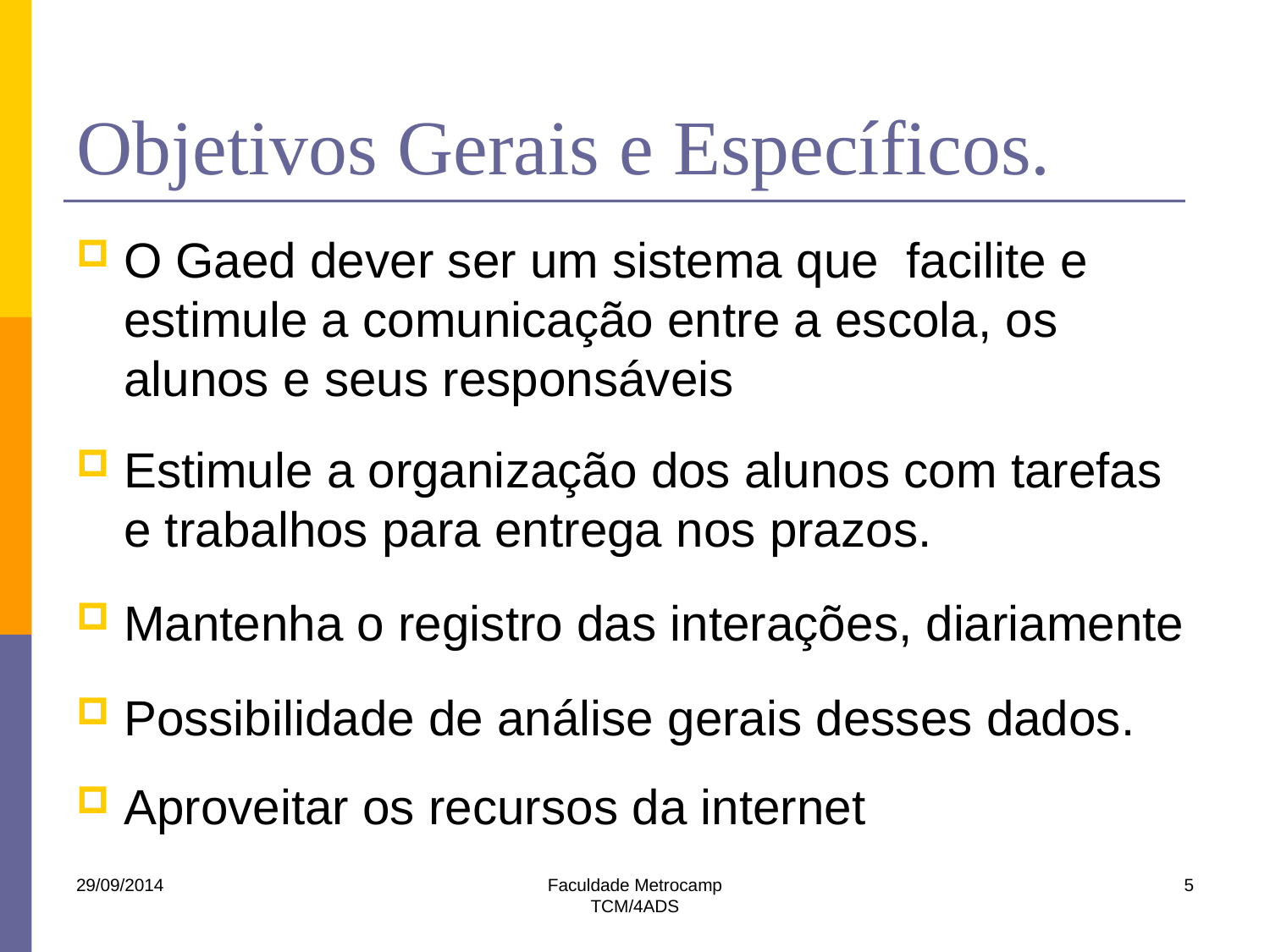

# Objetivos Gerais e Específicos.
O Gaed dever ser um sistema que  facilite e estimule a comunicação entre a escola, os alunos e seus responsáveis

Estimule a organização dos alunos com tarefas e trabalhos para entrega nos prazos.

Mantenha o registro das interações, diariamente

Possibilidade de análise gerais desses dados.

Aproveitar os recursos da internet
29/09/2014

Faculdade Metrocamp
TCM/4ADS

5